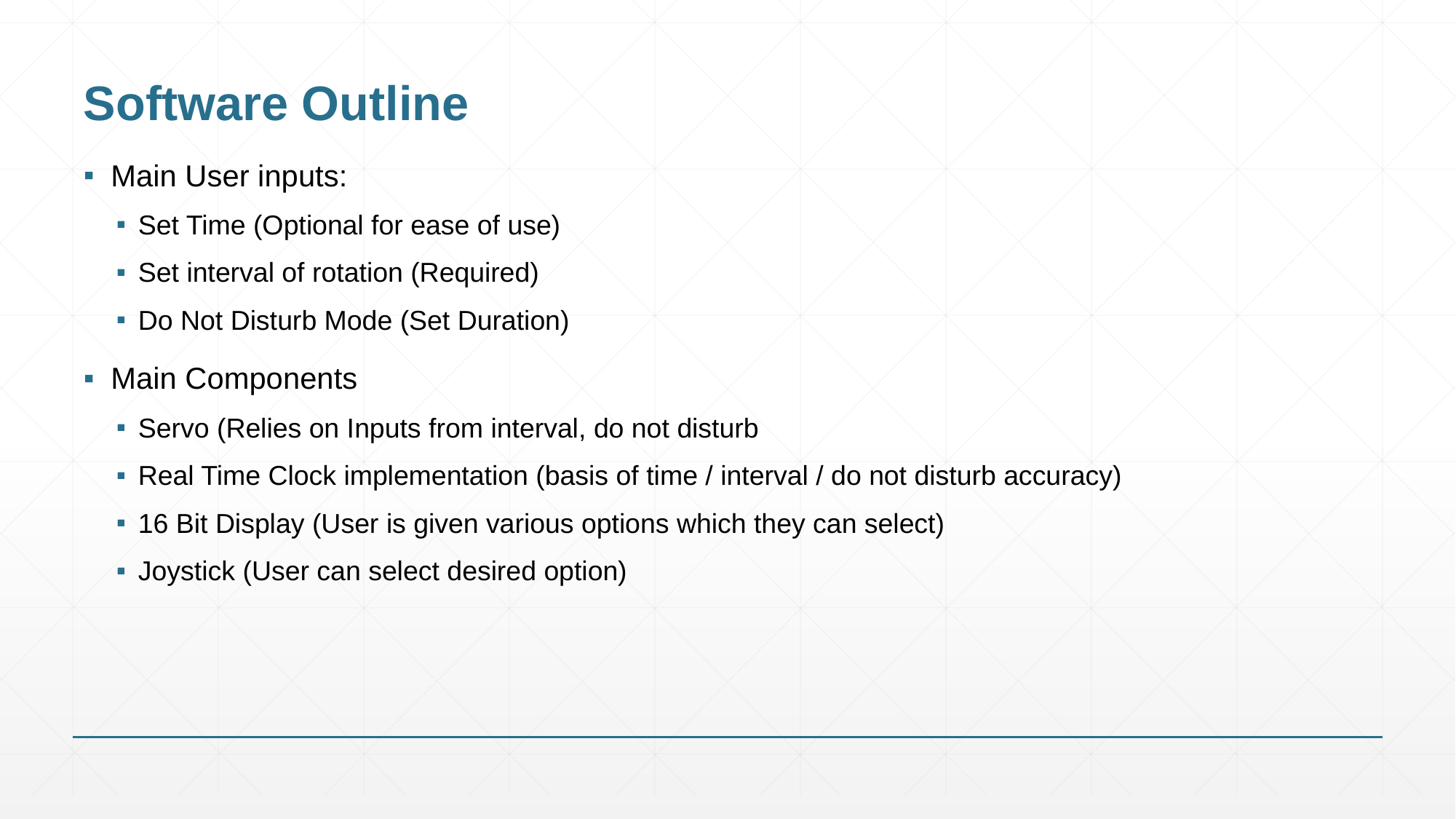

# Software Outline
Main User inputs:
Set Time (Optional for ease of use)
Set interval of rotation (Required)
Do Not Disturb Mode (Set Duration)
Main Components
Servo (Relies on Inputs from interval, do not disturb
Real Time Clock implementation (basis of time / interval / do not disturb accuracy)
16 Bit Display (User is given various options which they can select)
Joystick (User can select desired option)